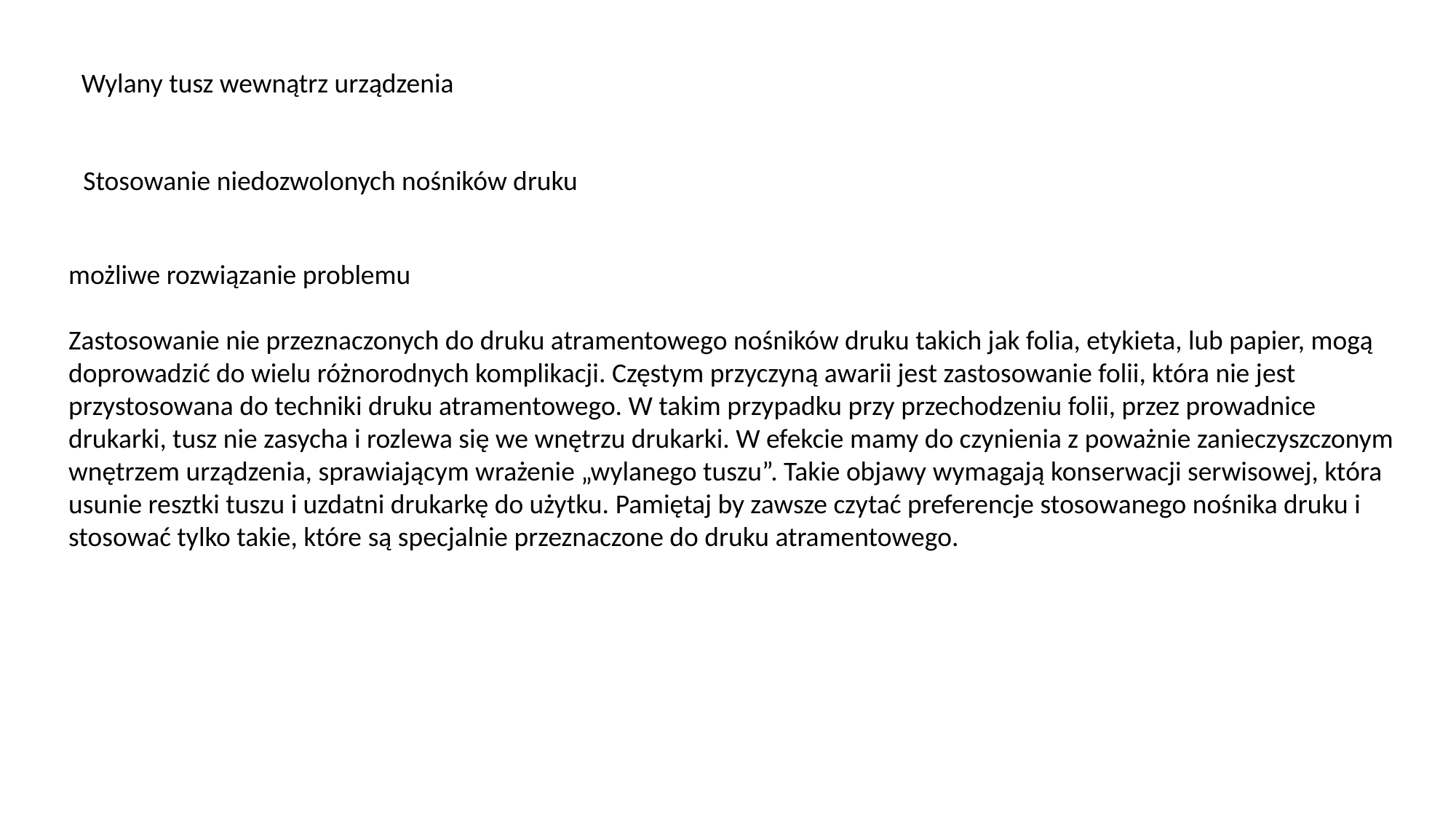

Wylany tusz wewnątrz urządzenia
Stosowanie niedozwolonych nośników druku
możliwe rozwiązanie problemu

Zastosowanie nie przeznaczonych do druku atramentowego nośników druku takich jak folia, etykieta, lub papier, mogą doprowadzić do wielu różnorodnych komplikacji. Częstym przyczyną awarii jest zastosowanie folii, która nie jest przystosowana do techniki druku atramentowego. W takim przypadku przy przechodzeniu folii, przez prowadnice drukarki, tusz nie zasycha i rozlewa się we wnętrzu drukarki. W efekcie mamy do czynienia z poważnie zanieczyszczonym wnętrzem urządzenia, sprawiającym wrażenie „wylanego tuszu”. Takie objawy wymagają konserwacji serwisowej, która usunie resztki tuszu i uzdatni drukarkę do użytku. Pamiętaj by zawsze czytać preferencje stosowanego nośnika druku i stosować tylko takie, które są specjalnie przeznaczone do druku atramentowego.